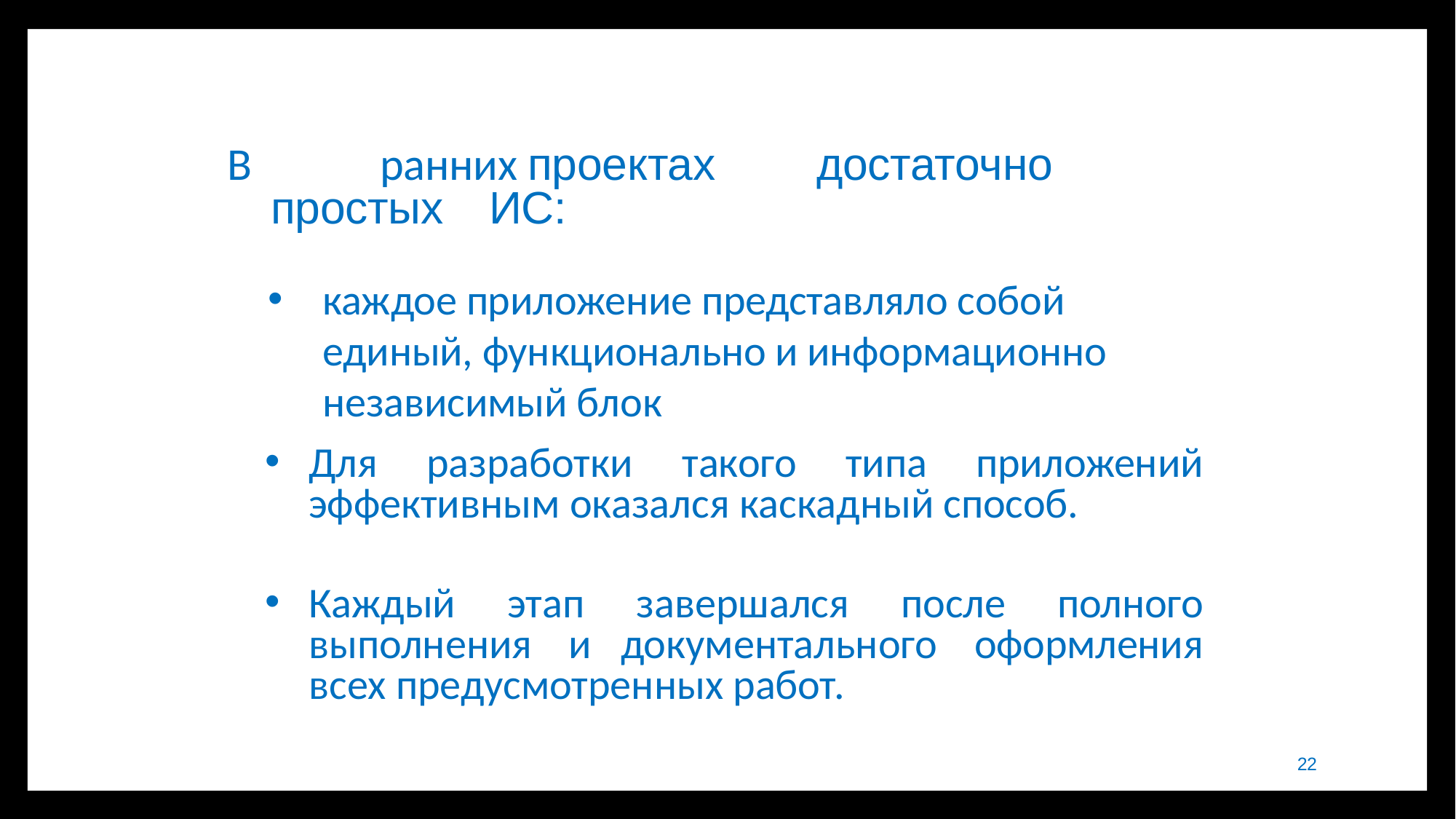

В		ранних проектах	достаточно	простых 	ИС:
каждое приложение представляло собой единый, функционально и информационно независимый блок
Для  разработки  такого  типа  приложений эффективным оказался каскадный способ.

Каждый   этап   завершался   после   полного выполнения  и документального  оформления всех предусмотренных работ.
22